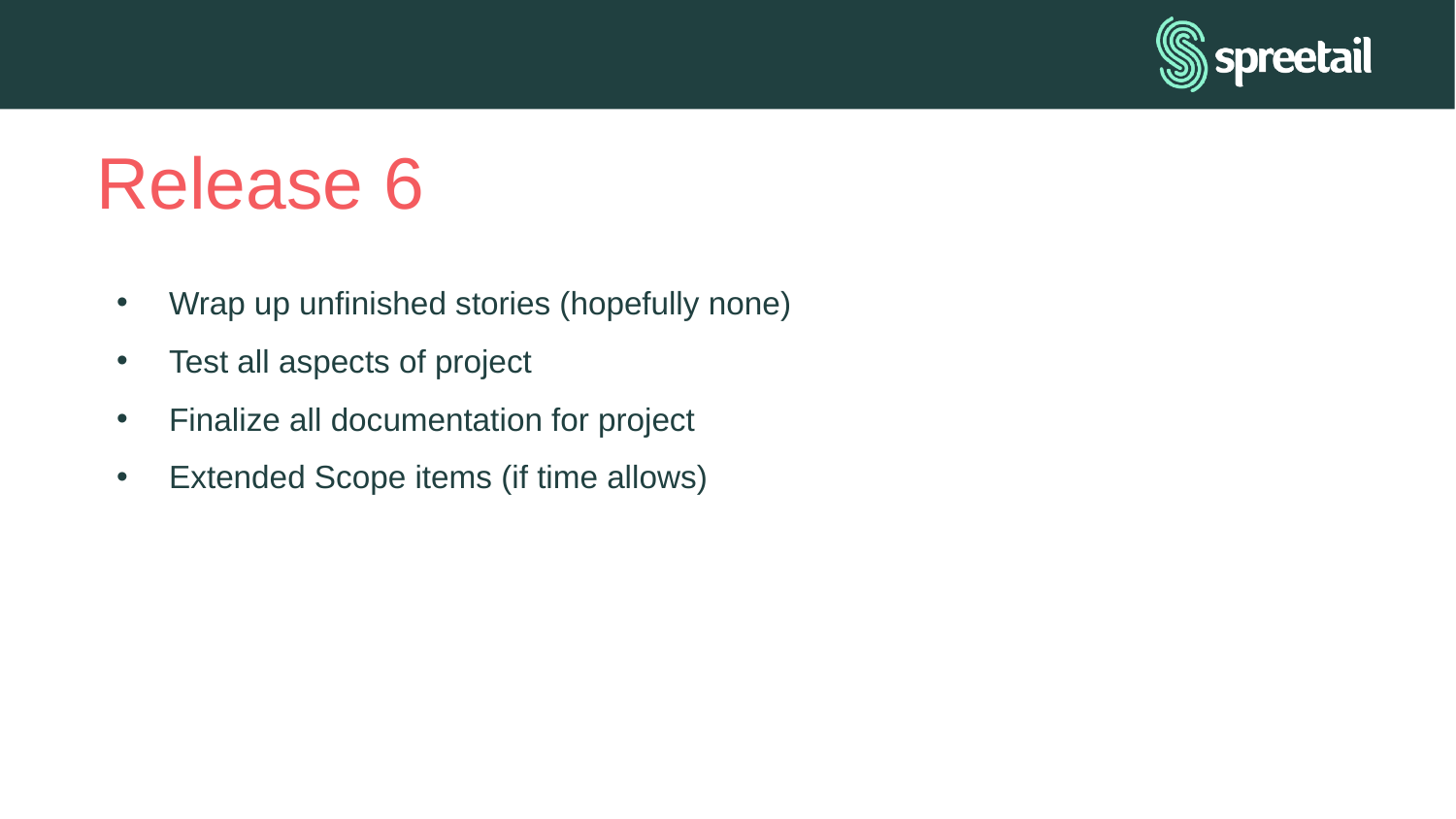

# Release 6
Wrap up unfinished stories (hopefully none)
Test all aspects of project
Finalize all documentation for project
Extended Scope items (if time allows)